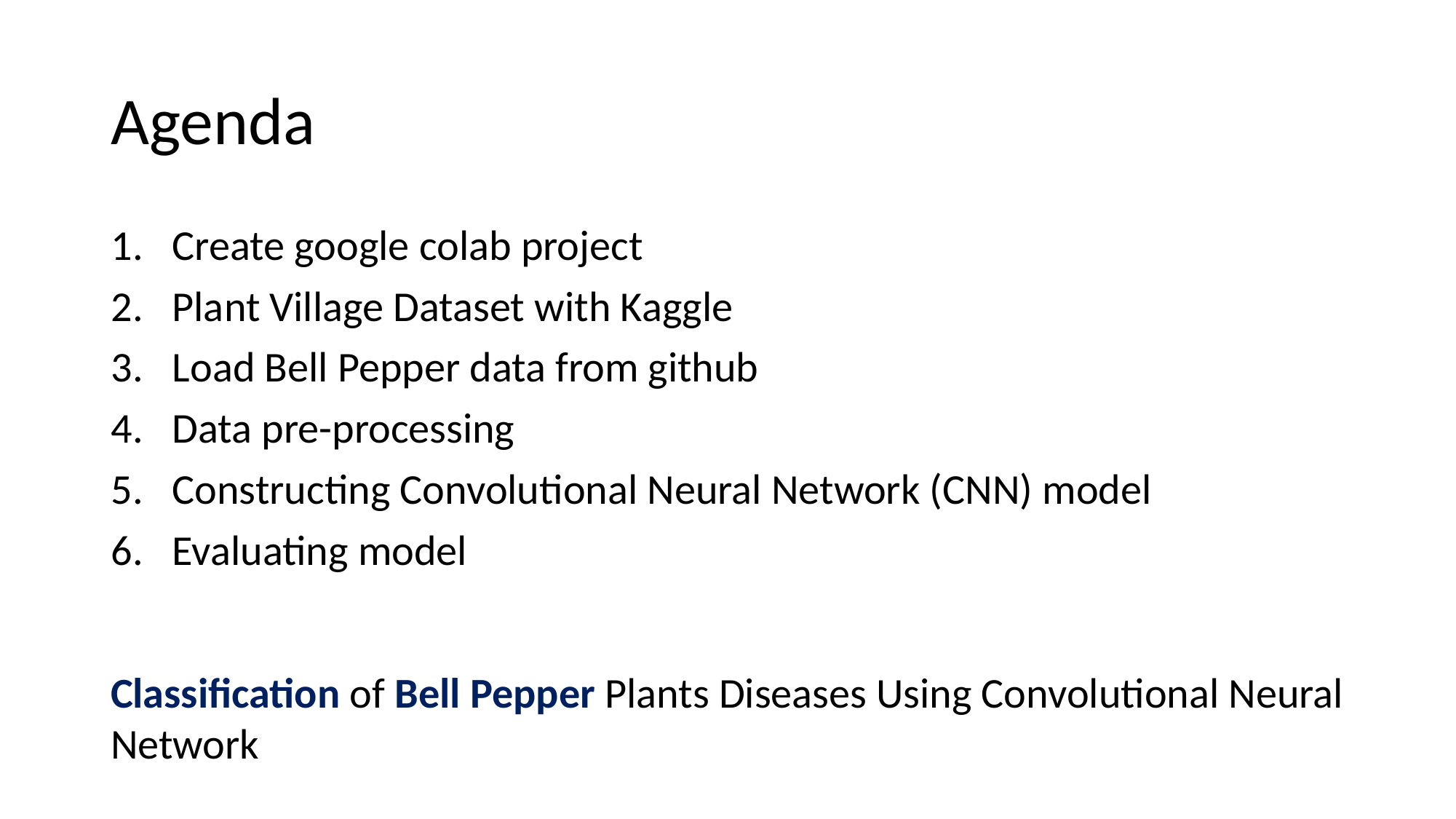

# Agenda
Create google colab project
Plant Village Dataset with Kaggle
Load Bell Pepper data from github
Data pre-processing
Constructing Convolutional Neural Network (CNN) model
Evaluating model
Classification of Bell Pepper Plants Diseases Using Convolutional Neural Network